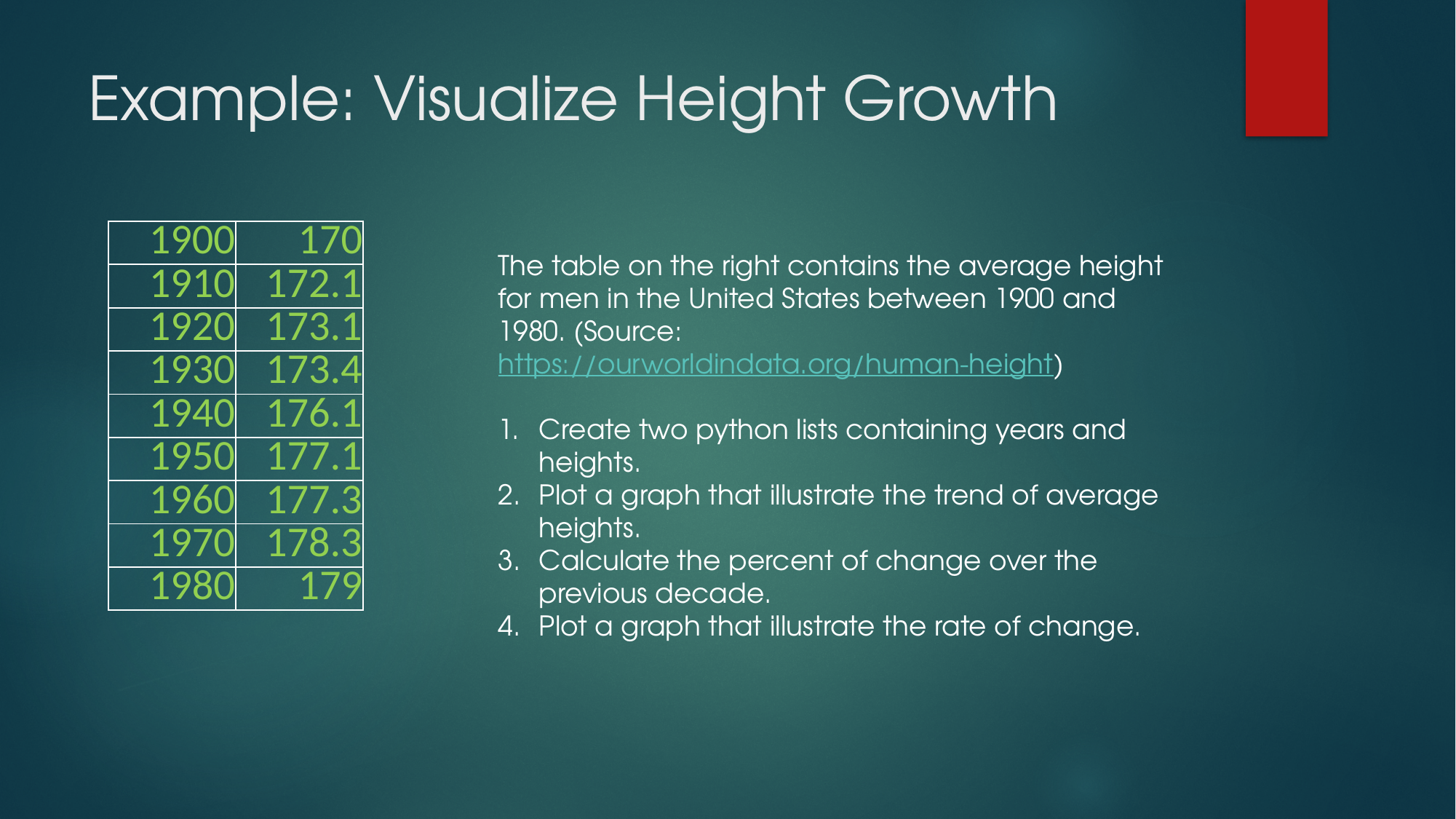

# Example: Visualize Height Growth
| 1900 | 170 |
| --- | --- |
| 1910 | 172.1 |
| 1920 | 173.1 |
| 1930 | 173.4 |
| 1940 | 176.1 |
| 1950 | 177.1 |
| 1960 | 177.3 |
| 1970 | 178.3 |
| 1980 | 179 |
The table on the right contains the average height for men in the United States between 1900 and 1980. (Source: https://ourworldindata.org/human-height)

Create two python lists containing years and heights.
Plot a graph that illustrate the trend of average heights.
Calculate the percent of change over the previous decade.
Plot a graph that illustrate the rate of change.